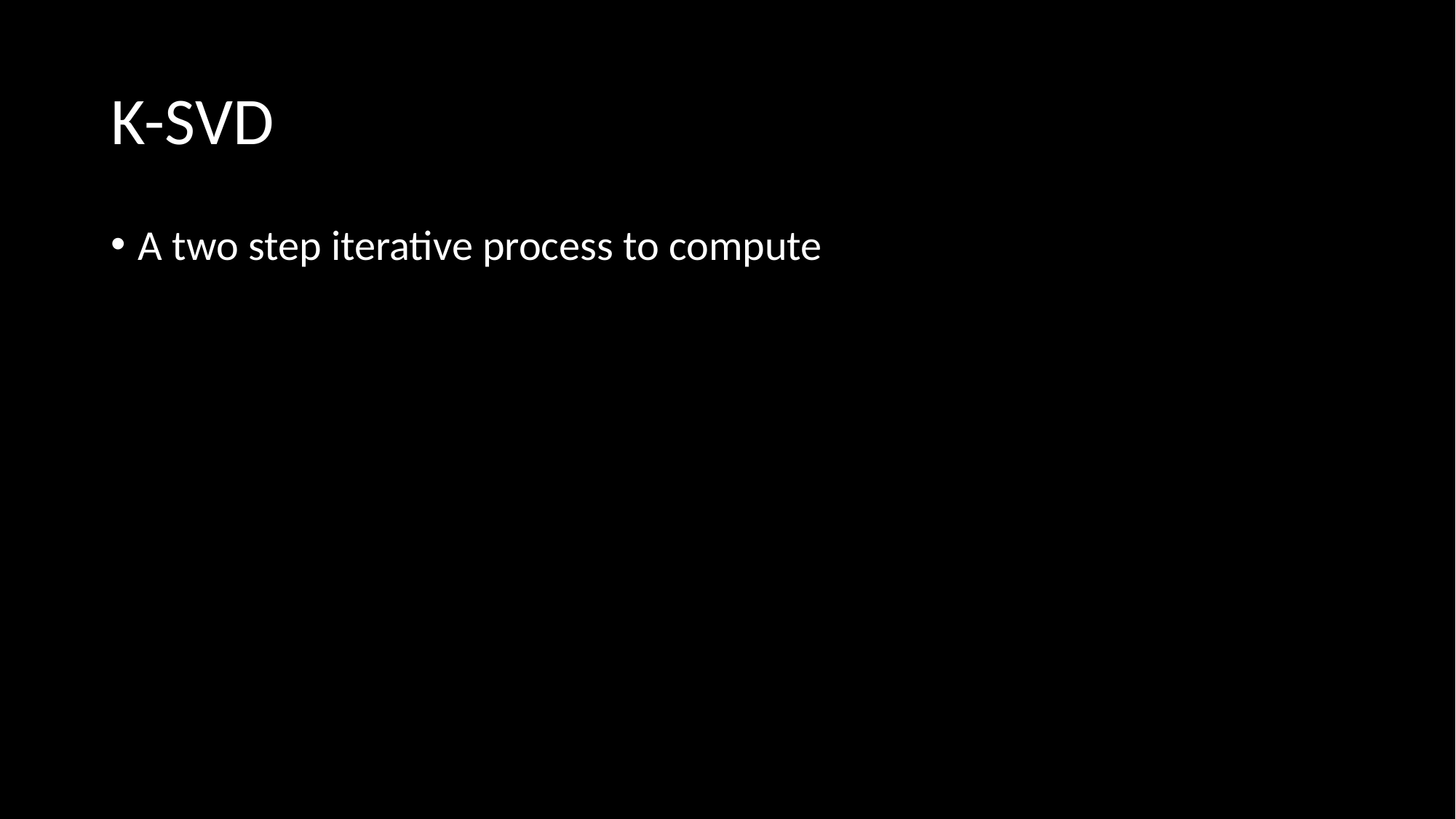

# K-SVD
A two step iterative process to compute